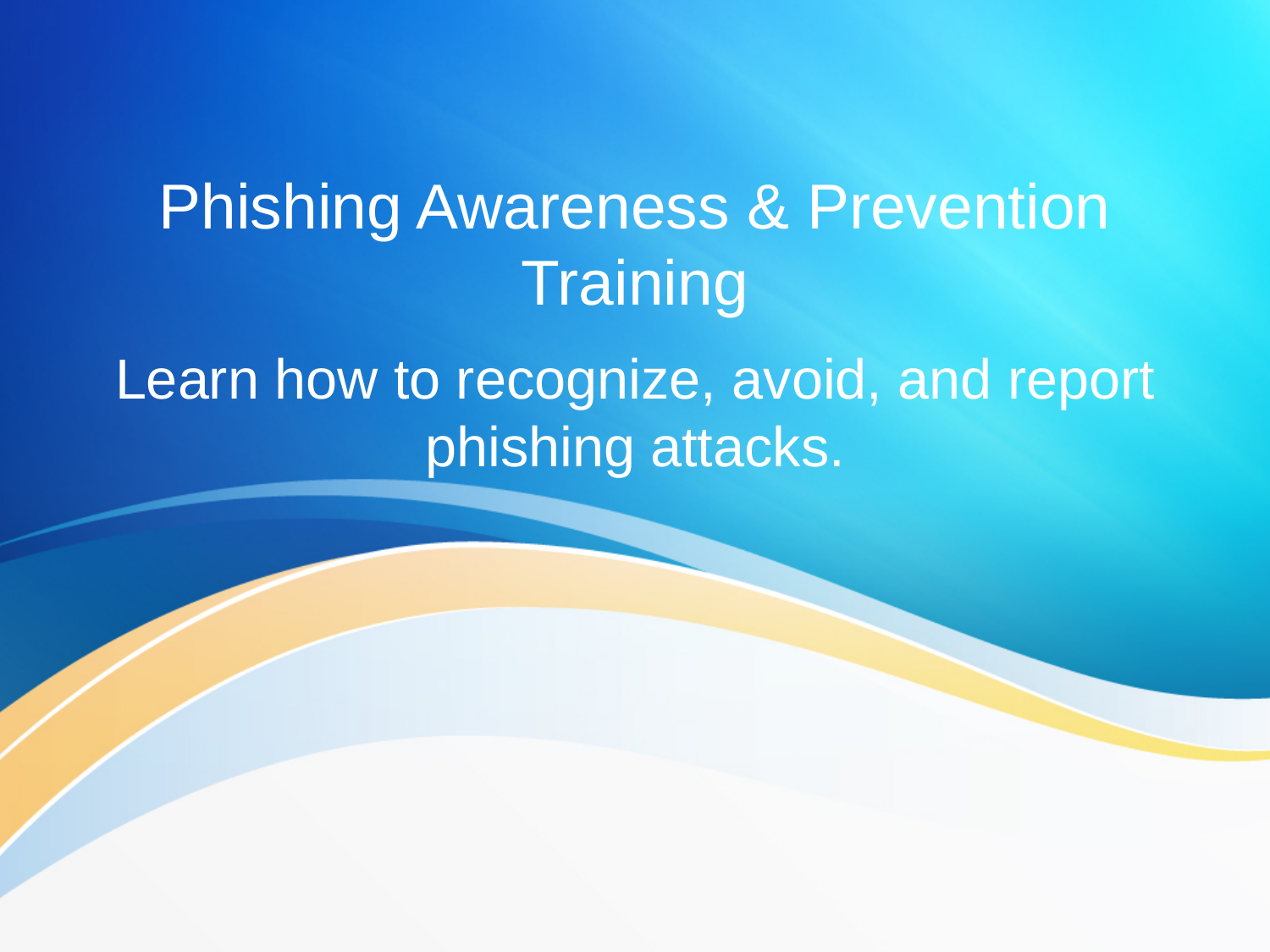

# Phishing Awareness & Prevention Training
Learn how to recognize, avoid, and report phishing attacks.